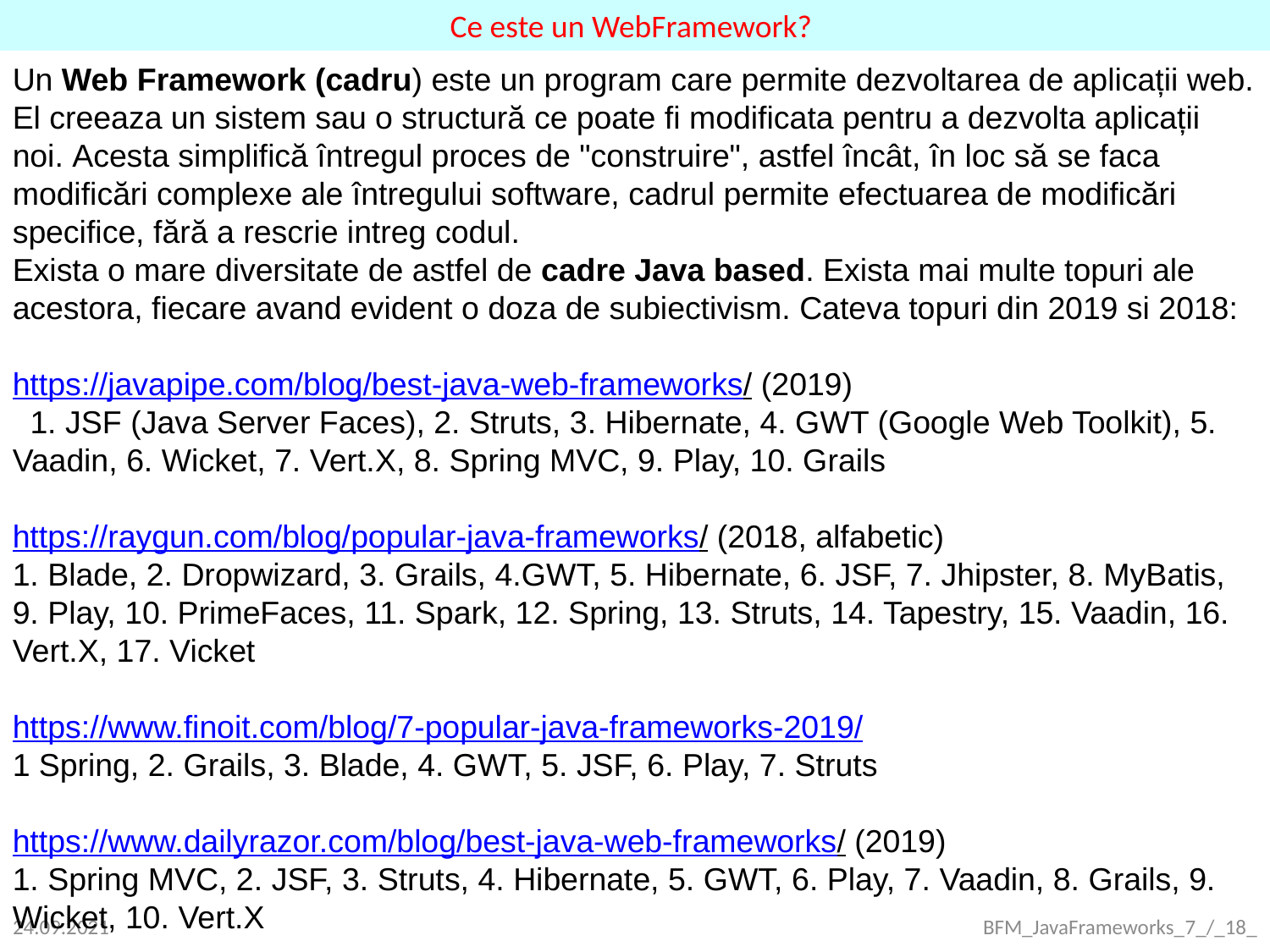

Ce este un WebFramework?
Un Web Framework (cadru) este un program care permite dezvoltarea de aplicații web. El creeaza un sistem sau o structură ce poate fi modificata pentru a dezvolta aplicații noi. Acesta simplifică întregul proces de "construire", astfel încât, în loc să se faca modificări complexe ale întregului software, cadrul permite efectuarea de modificări specifice, fără a rescrie intreg codul.
Exista o mare diversitate de astfel de cadre Java based. Exista mai multe topuri ale acestora, fiecare avand evident o doza de subiectivism. Cateva topuri din 2019 si 2018:

https://javapipe.com/blog/best-java-web-frameworks/ (2019)
  1. JSF (Java Server Faces), 2. Struts, 3. Hibernate, 4. GWT (Google Web Toolkit), 5. Vaadin, 6. Wicket, 7. Vert.X, 8. Spring MVC, 9. Play, 10. Grails

https://raygun.com/blog/popular-java-frameworks/ (2018, alfabetic)
1. Blade, 2. Dropwizard, 3. Grails, 4.GWT, 5. Hibernate, 6. JSF, 7. Jhipster, 8. MyBatis, 9. Play, 10. PrimeFaces, 11. Spark, 12. Spring, 13. Struts, 14. Tapestry, 15. Vaadin, 16. Vert.X, 17. Vicket

https://www.finoit.com/blog/7-popular-java-frameworks-2019/
1 Spring, 2. Grails, 3. Blade, 4. GWT, 5. JSF, 6. Play, 7. Struts

https://www.dailyrazor.com/blog/best-java-web-frameworks/ (2019)
1. Spring MVC, 2. JSF, 3. Struts, 4. Hibernate, 5. GWT, 6. Play, 7. Vaadin, 8. Grails, 9. Wicket, 10. Vert.X

24.09.2021
BFM_JavaFrameworks_7_/_18_